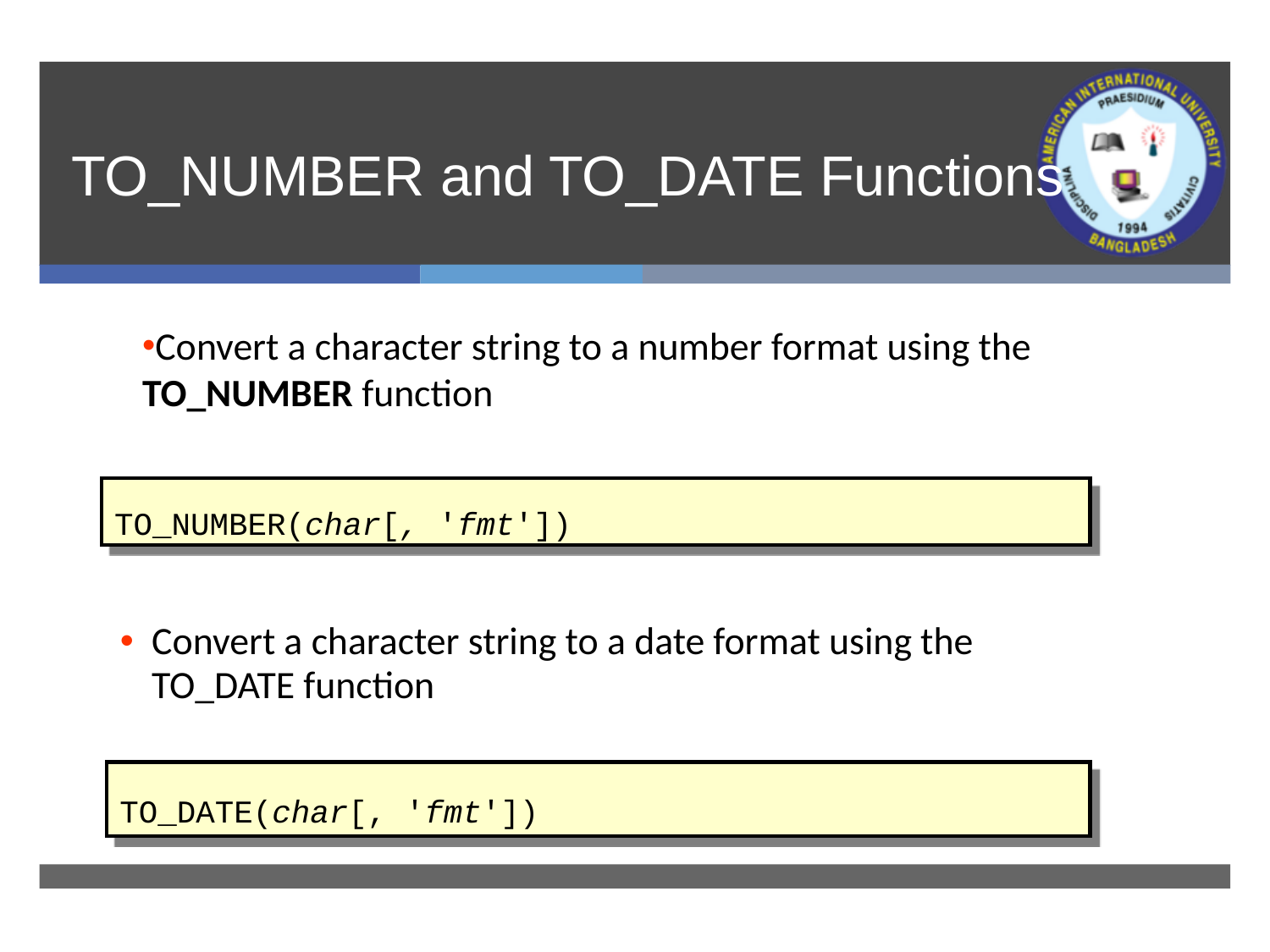

# TO_NUMBER and TO_DATE Functions

Convert a character string to a number format using the TO_NUMBER function
TO_NUMBER(char[, 'fmt'])
Convert a character string to a date format using the TO_DATE function
TO_DATE(char[, 'fmt'])